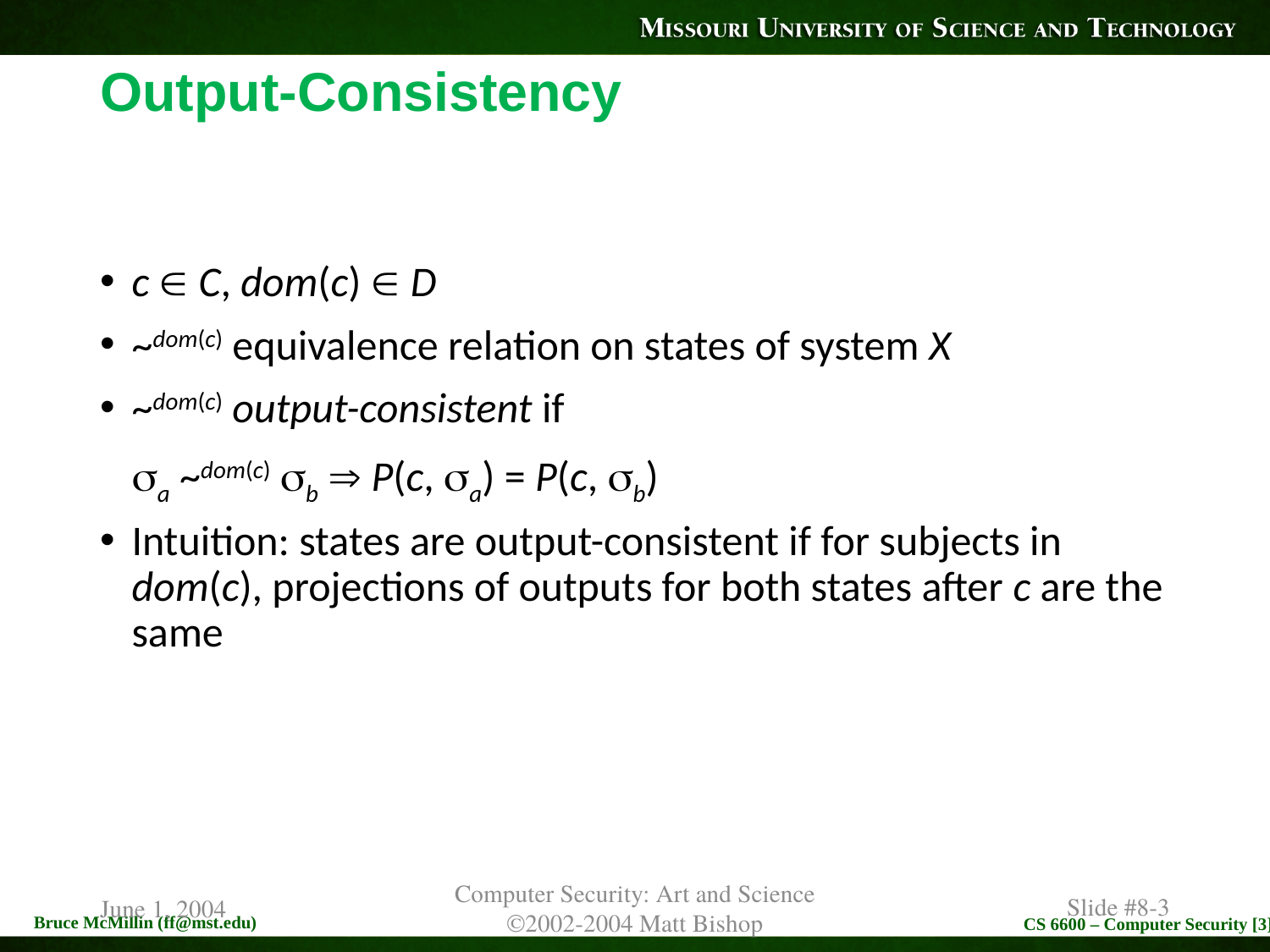

# Output-Consistency
c ∈ C, dom(c) ∈ D
~dom(c) equivalence relation on states of system X
~dom(c) output-consistent if
	σa ~dom(c) σb ⇒ P(c, σa) = P(c, σb)
Intuition: states are output-consistent if for subjects in dom(c), projections of outputs for both states after c are the same
June 1, 2004
Computer Security: Art and Science
©2002-2004 Matt Bishop
Slide #8-3